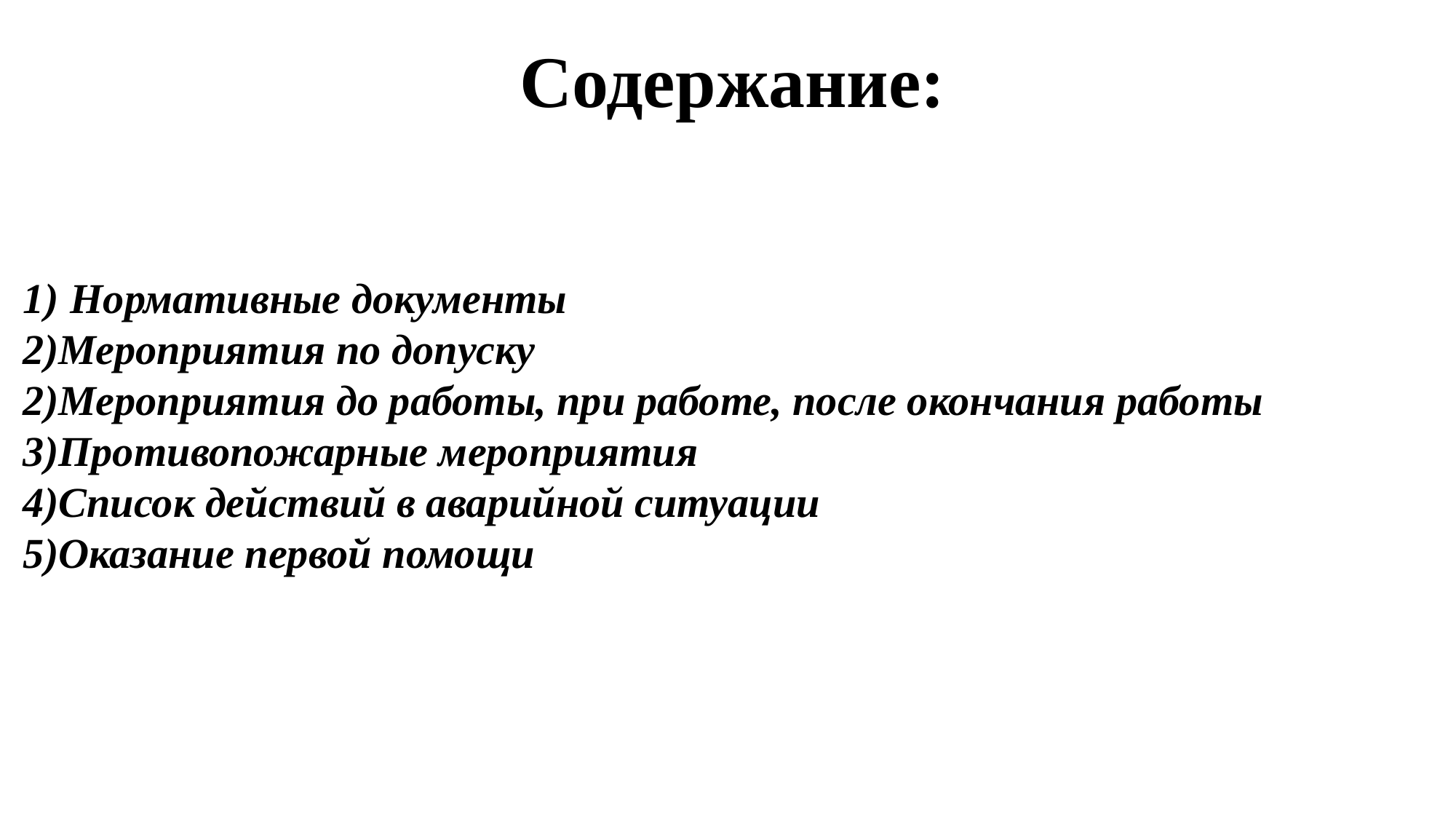

Содержание:
#
Нормативные документы
2)Мероприятия по допуску
2)Мероприятия до работы, при работе, после окончания работы
3)Противопожарные мероприятия
4)Список действий в аварийной ситуации
5)Оказание первой помощи